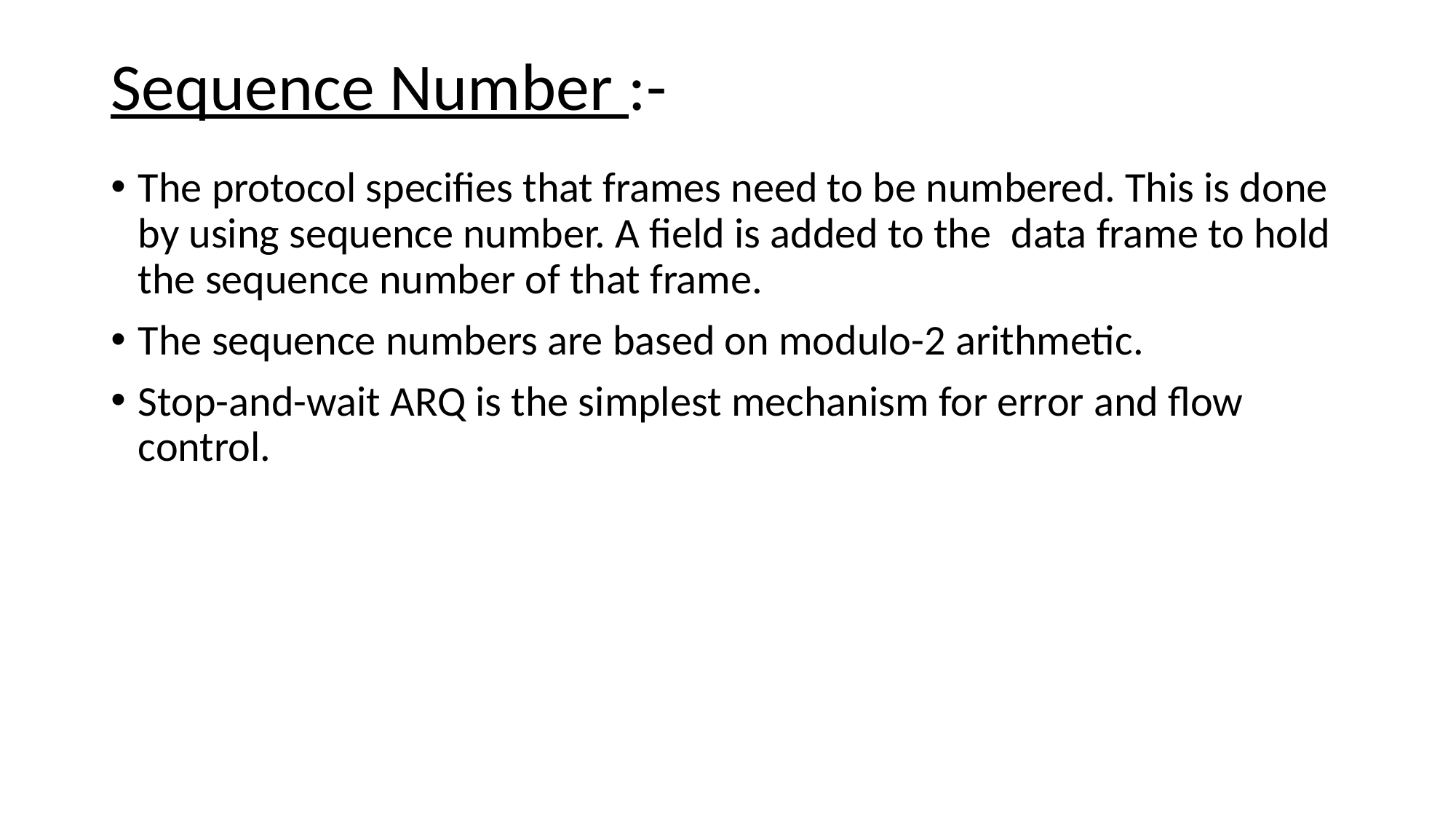

# Sequence Number :-
The protocol specifies that frames need to be numbered. This is done by using sequence number. A field is added to the  data frame to hold the sequence number of that frame.
The sequence numbers are based on modulo-2 arithmetic.
Stop-and-wait ARQ is the simplest mechanism for error and flow control.